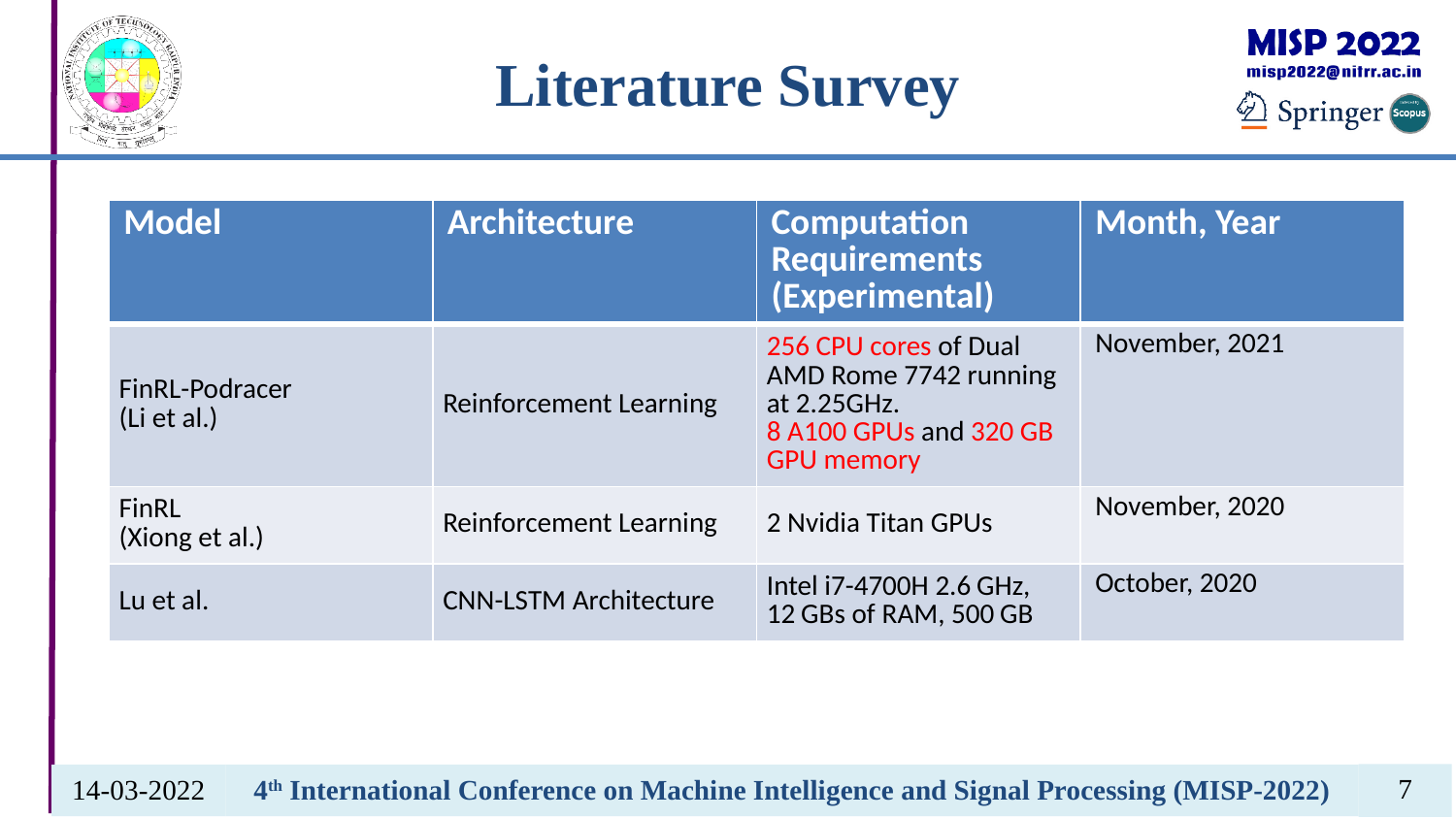

| Model | Architecture | Computation Requirements (Experimental) | Month, Year |
| --- | --- | --- | --- |
| FinRL-Podracer (Li et al.) | Reinforcement Learning | 256 CPU cores of Dual AMD Rome 7742 running at 2.25GHz. 8 A100 GPUs and 320 GB GPU memory | November, 2021 |
| FinRL (Xiong et al.) | Reinforcement Learning | 2 Nvidia Titan GPUs | November, 2020 |
| Lu et al. | CNN-LSTM Architecture | Intel i7-4700H 2.6 GHz, 12 GBs of RAM, 500 GB | October, 2020 |
7
14-03-2022
4th International Conference on Machine Intelligence and Signal Processing (MISP-2022)